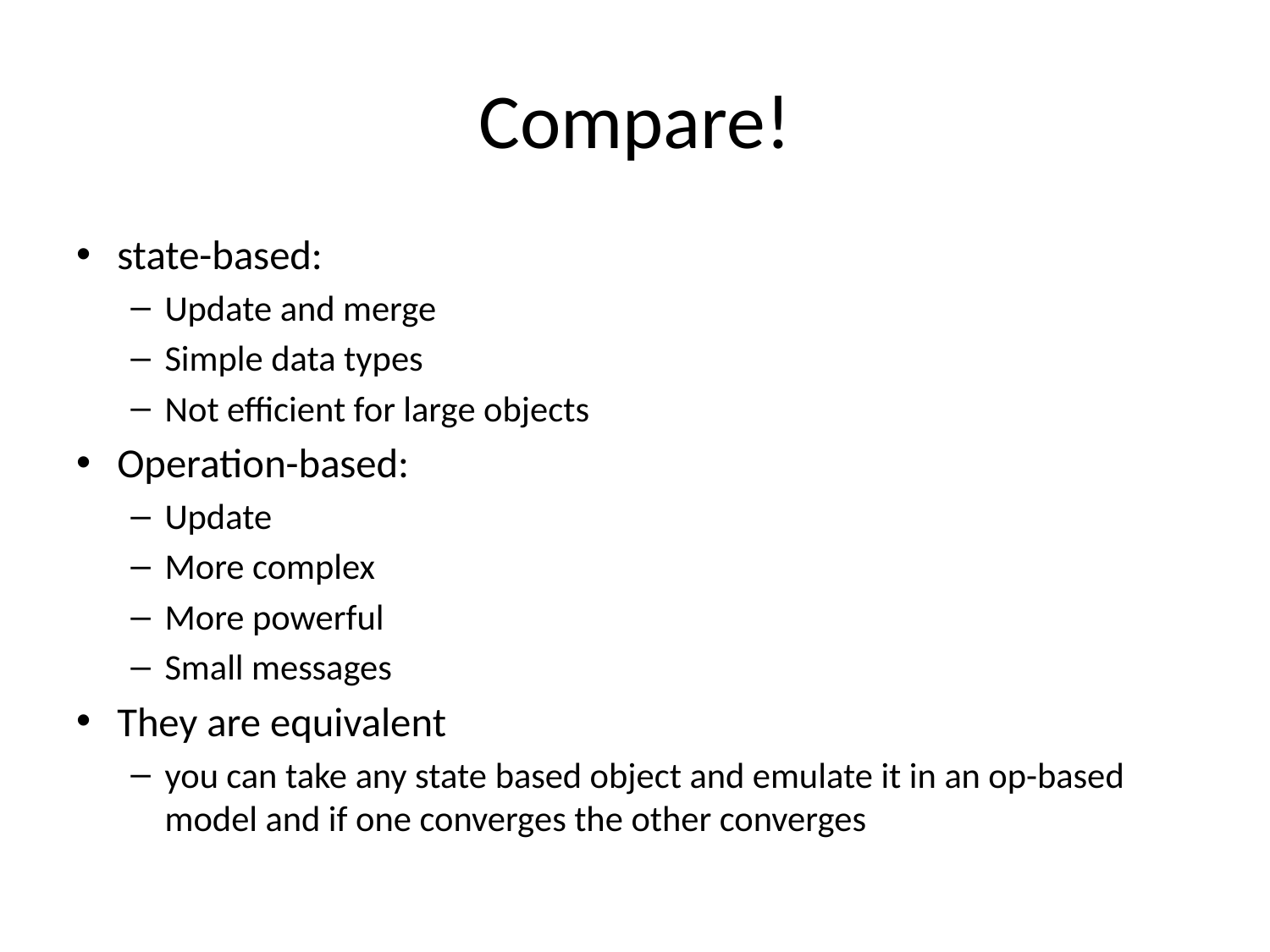

# Compare!
state-based:
Update and merge
Simple data types
Not efficient for large objects
Operation-based:
Update
More complex
More powerful
Small messages
They are equivalent
you can take any state based object and emulate it in an op-based model and if one converges the other converges